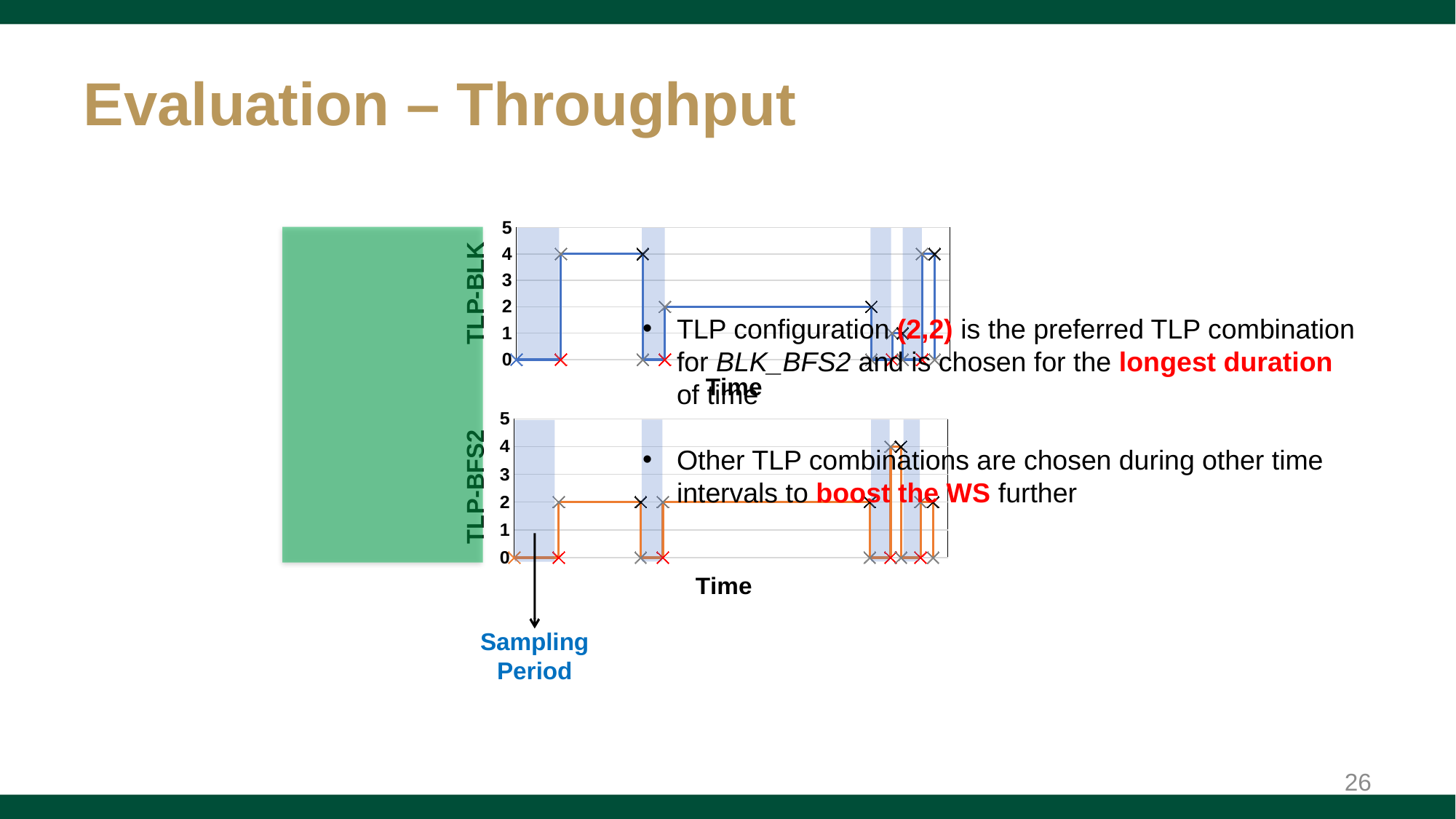

# Evaluation – Throughput

### Chart

| Category | SWL1 |
|---|---|

### Chart

| Category | SWL2 |
|---|---|

TLP configuration (2,2) is the preferred TLP combination for BLK_BFS2 and is chosen for the longest duration of time

Other TLP combinations are chosen during other time intervals to boost the WS further
Sampling Period

26